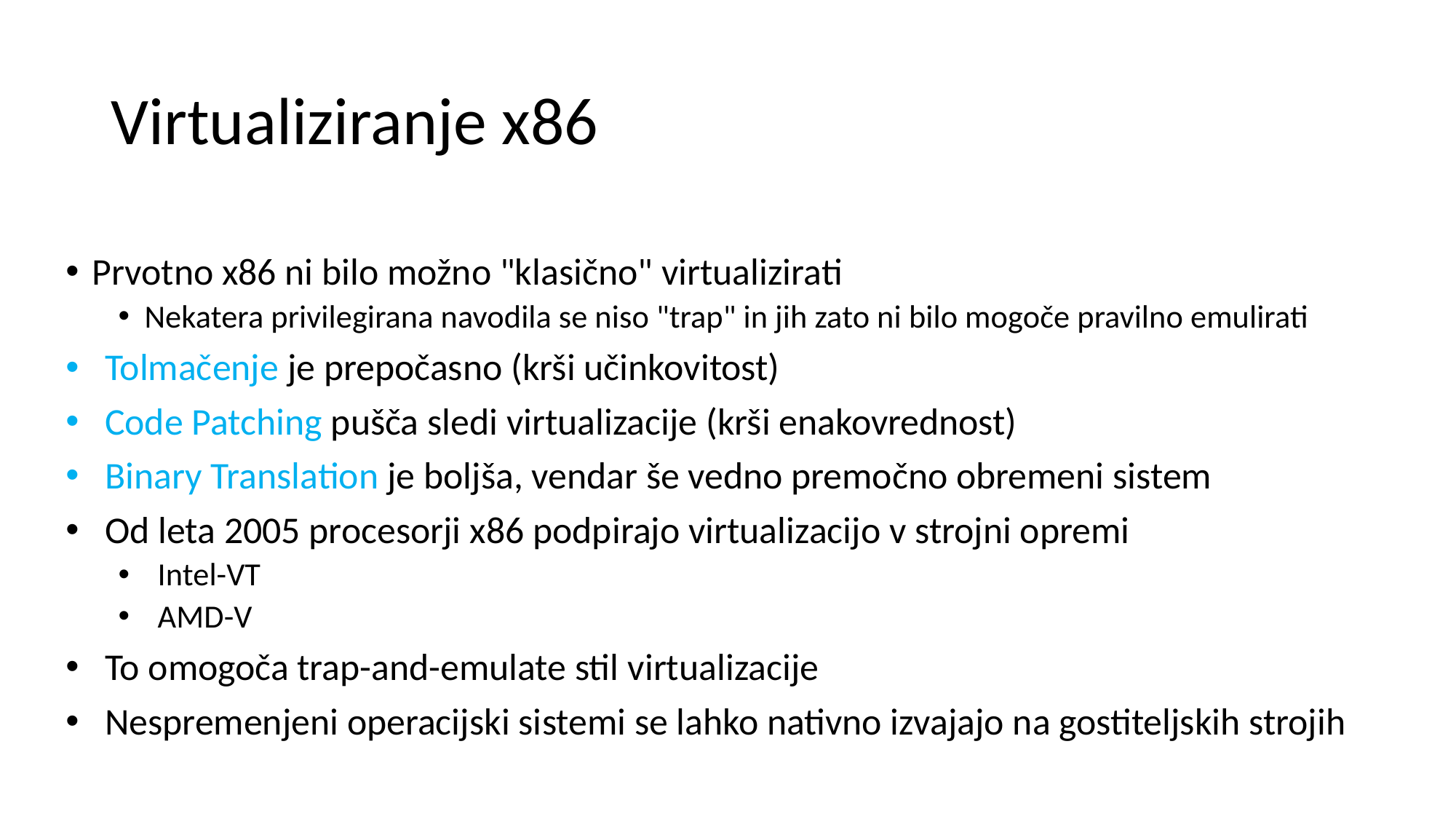

# Virtualiziranje x86
Prvotno x86 ni bilo možno "klasično" virtualizirati
Nekatera privilegirana navodila se niso "trap" in jih zato ni bilo mogoče pravilno emulirati
Tolmačenje je prepočasno (krši učinkovitost)
Code Patching pušča sledi virtualizacije (krši enakovrednost)
Binary Translation je boljša, vendar še vedno premočno obremeni sistem
Od leta 2005 procesorji x86 podpirajo virtualizacijo v strojni opremi
Intel-VT
AMD-V
To omogoča trap-and-emulate stil virtualizacije
Nespremenjeni operacijski sistemi se lahko nativno izvajajo na gostiteljskih strojih